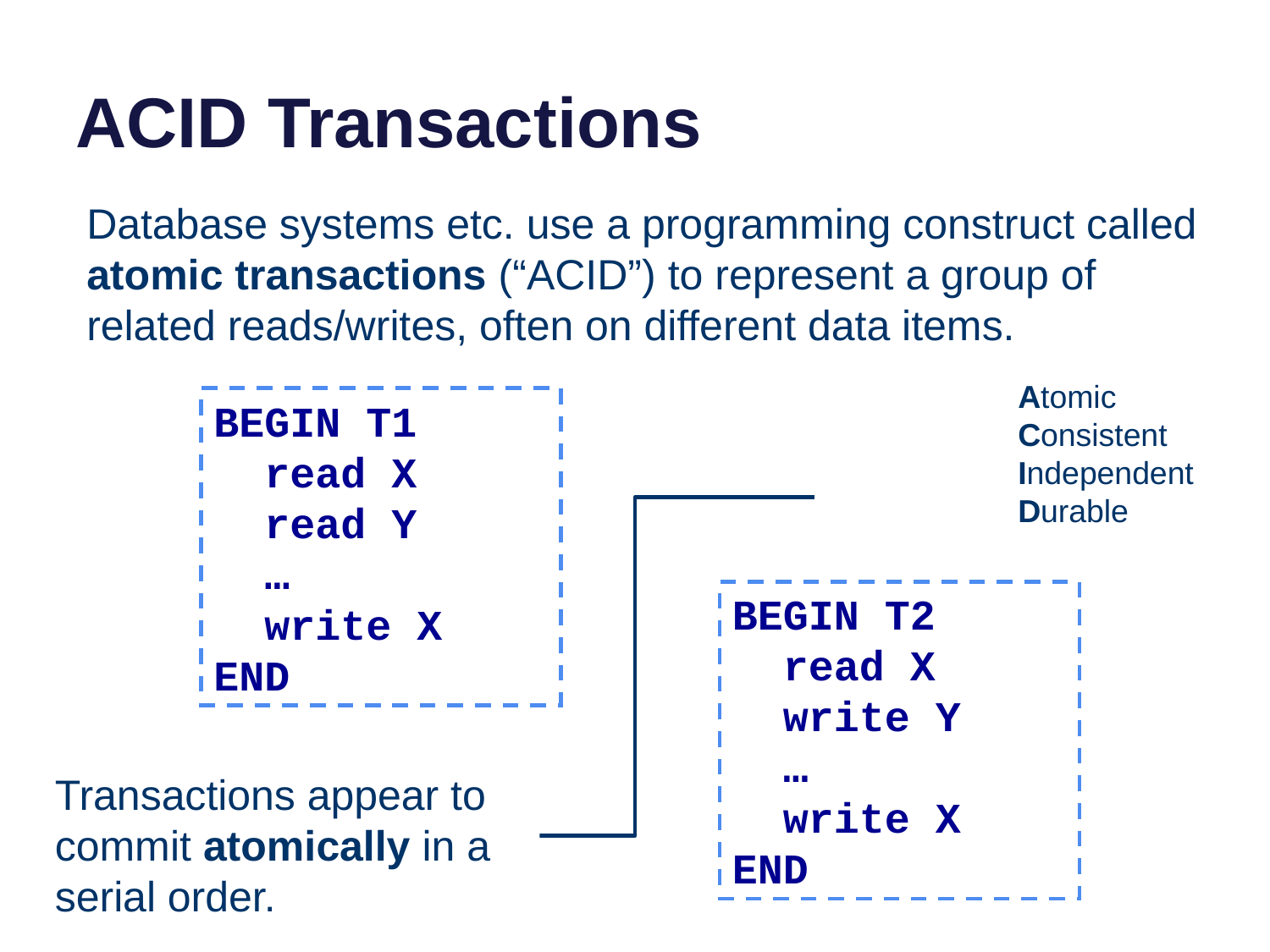

# ACID Transactions
Database systems etc. use a programming construct called atomic transactions (“ACID”) to represent a group of related reads/writes, often on different data items.
Atomic
Consistent
Independent
Durable
BEGIN T1
  read X
  read Y
  …
  write X
END
BEGIN T2
  read X
  write Y
  …
  write X
END
Transactions appear to commit atomically in a serial order.